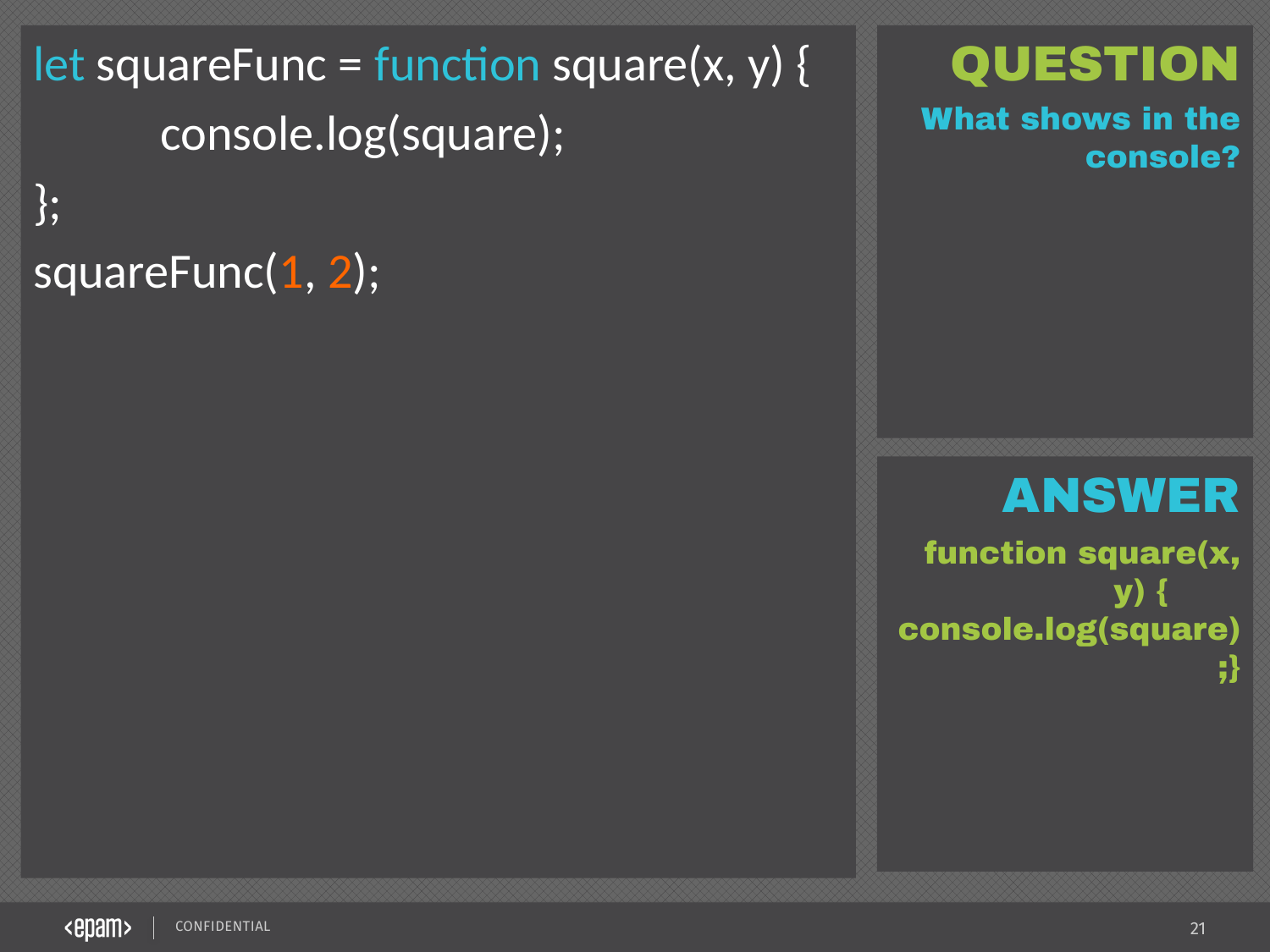

let squareFunc = function square(x, y) {
	console.log(square);
};
squareFunc(1, 2);
What shows in the console?

function square(x, y) {	console.log(square);}